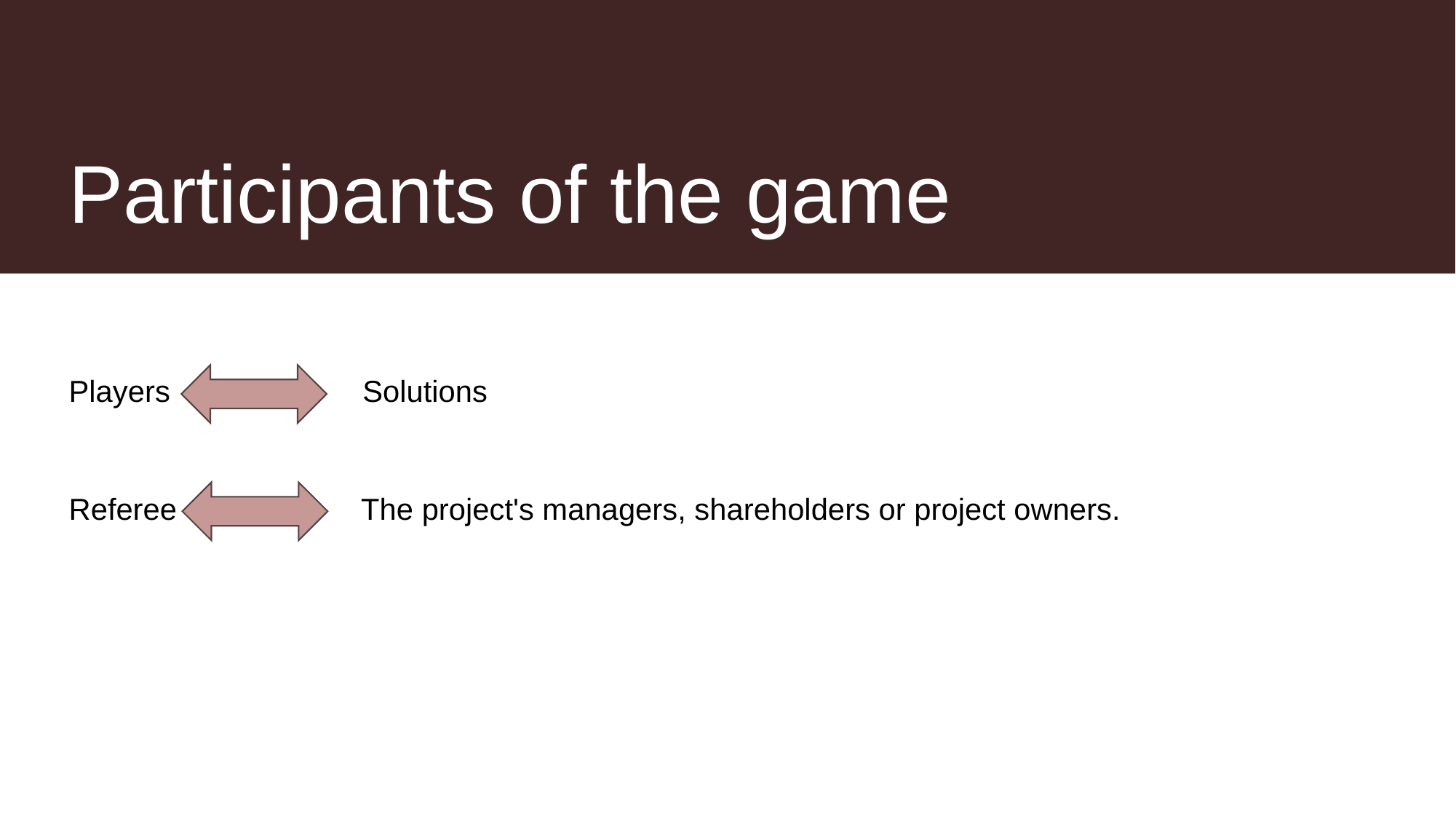

# Participants of the game

Players                       Solutions

Referee                      The project's managers, shareholders or project owners.